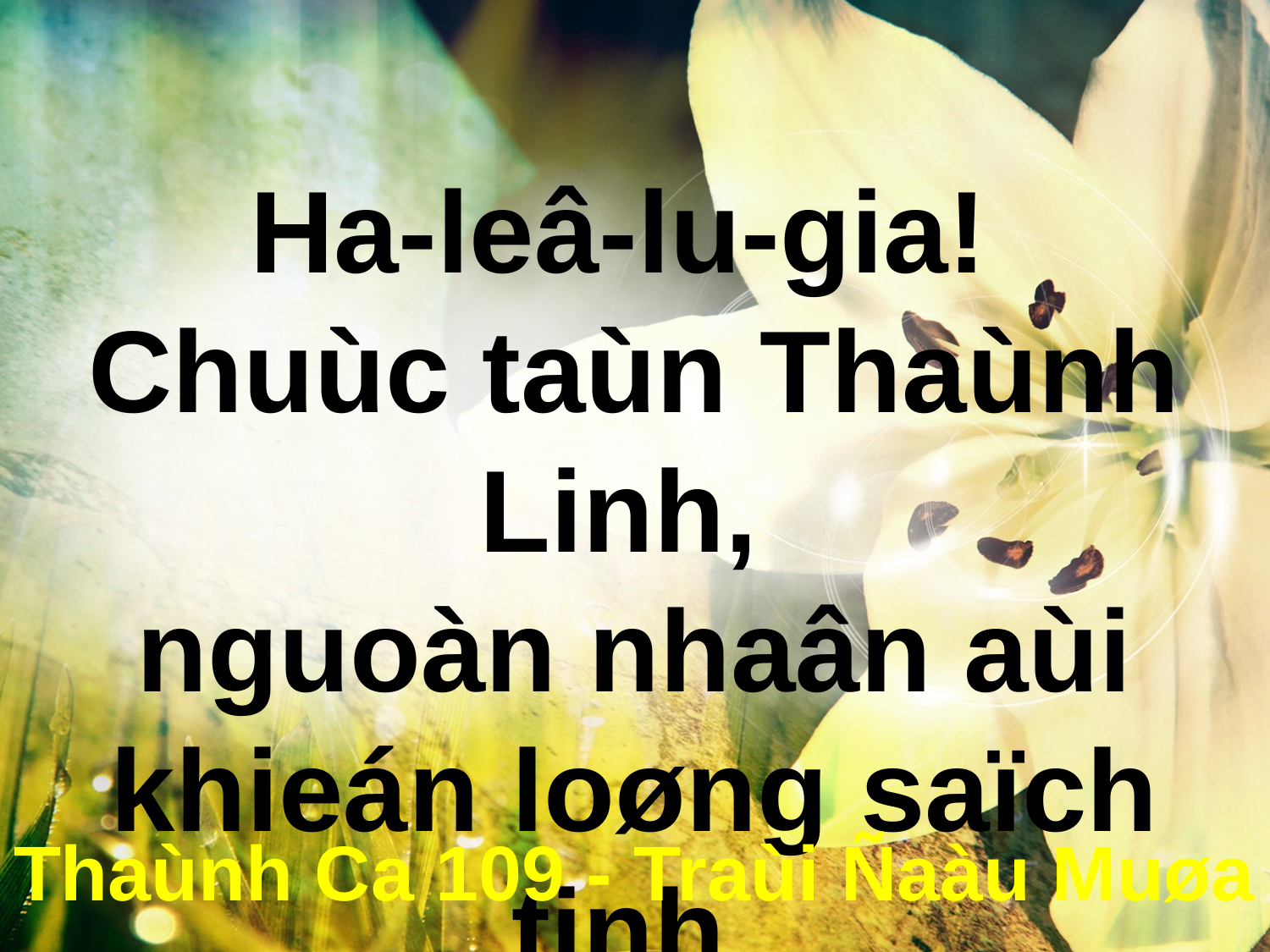

Ha-leâ-lu-gia!
Chuùc taùn Thaùnh Linh,
nguoàn nhaân aùi khieán loøng saïch tinh.
Thaùnh Ca 109 - Traùi Ñaàu Muøa